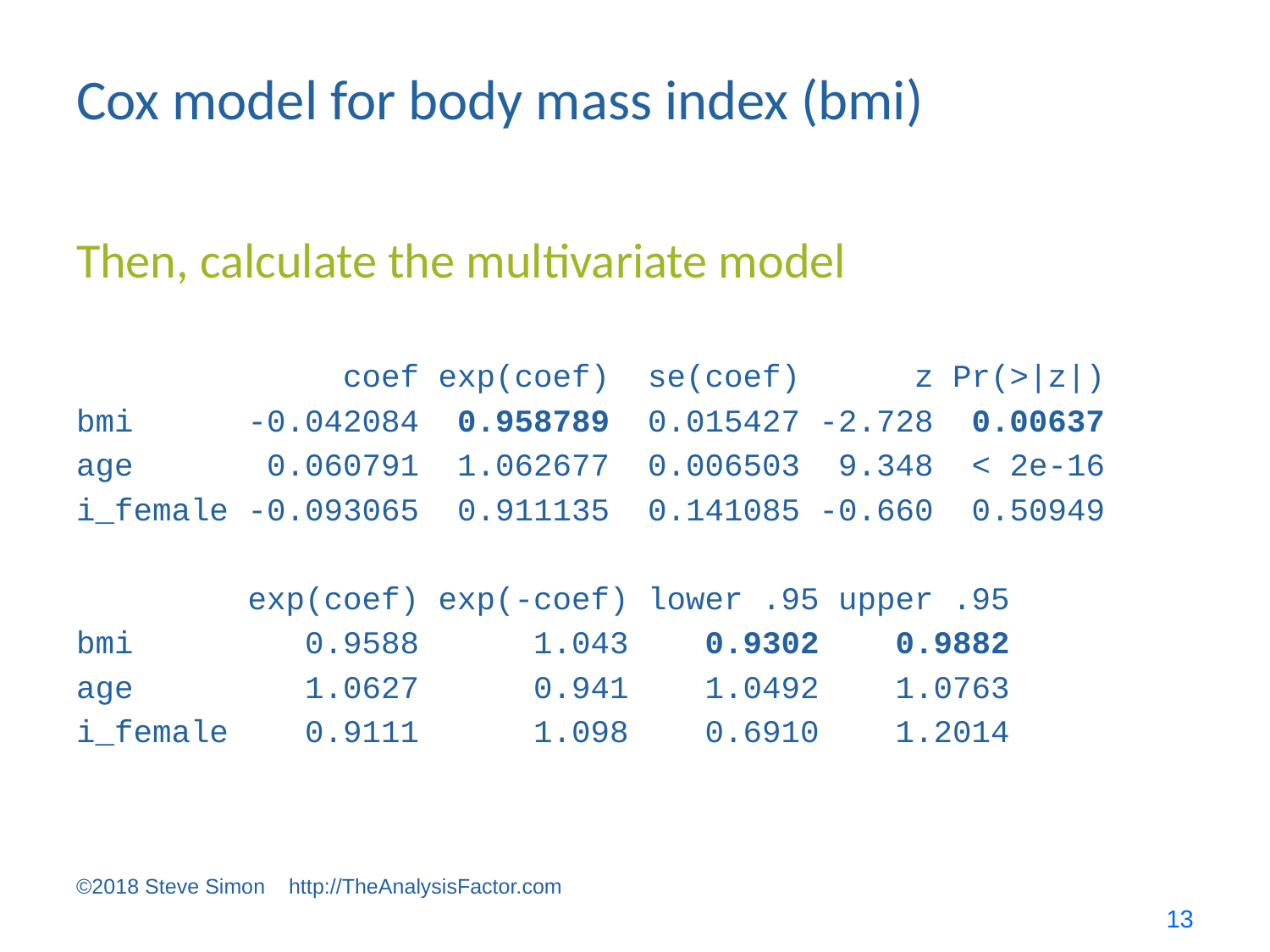

# Cox model for body mass index (bmi)
Then, calculate the multivariate model
              coef exp(coef)  se(coef)      z Pr(>|z|)
bmi      -0.042084  0.958789  0.015427 -2.728  0.00637
age       0.060791  1.062677  0.006503  9.348  < 2e-16
i_female -0.093065  0.911135  0.141085 -0.660  0.50949

         exp(coef) exp(-coef) lower .95 upper .95
bmi         0.9588      1.043    0.9302    0.9882
age         1.0627      0.941    1.0492    1.0763
i_female    0.9111      1.098    0.6910    1.2014
©2018 Steve Simon    http://TheAnalysisFactor.com

13